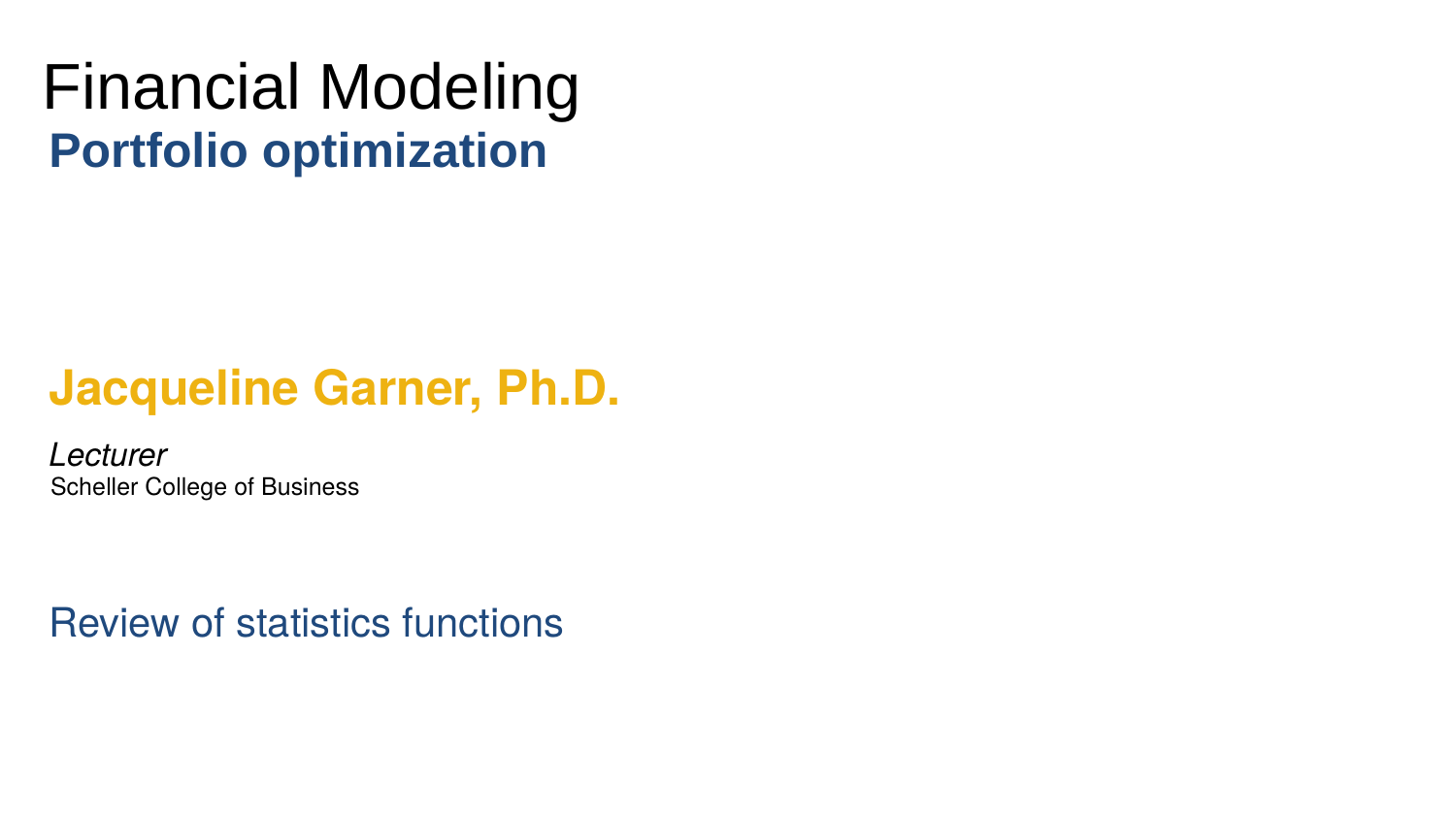

# Financial Modeling
Portfolio optimization
Jacqueline Garner, Ph.D.
Lecturer
Scheller College of Business
Review of statistics functions